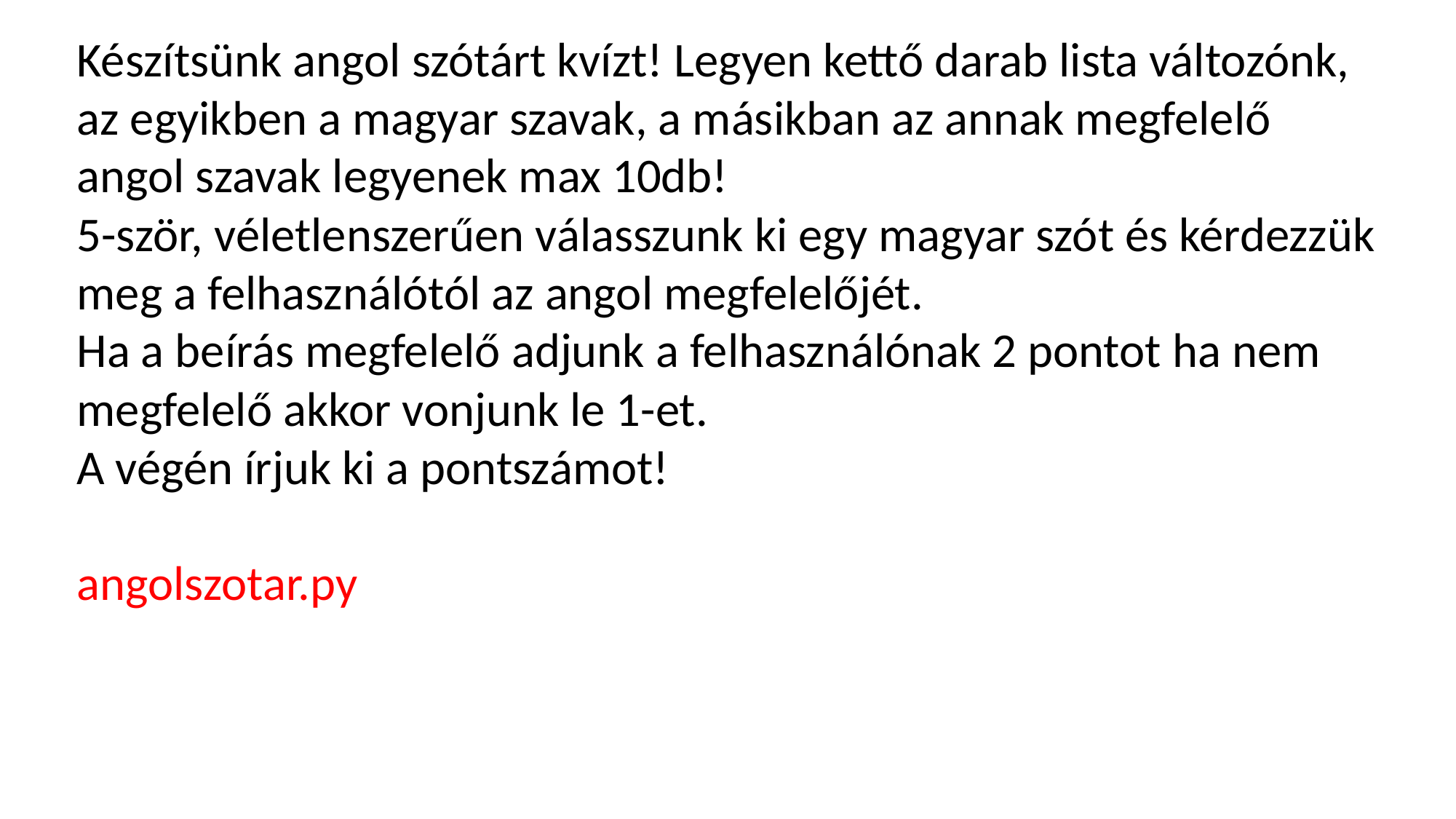

Készítsünk angol szótárt kvízt! Legyen kettő darab lista változónk, az egyikben a magyar szavak, a másikban az annak megfelelő angol szavak legyenek max 10db!
5-ször, véletlenszerűen válasszunk ki egy magyar szót és kérdezzük meg a felhasználótól az angol megfelelőjét.
Ha a beírás megfelelő adjunk a felhasználónak 2 pontot ha nem megfelelő akkor vonjunk le 1-et.
A végén írjuk ki a pontszámot!

angolszotar.py